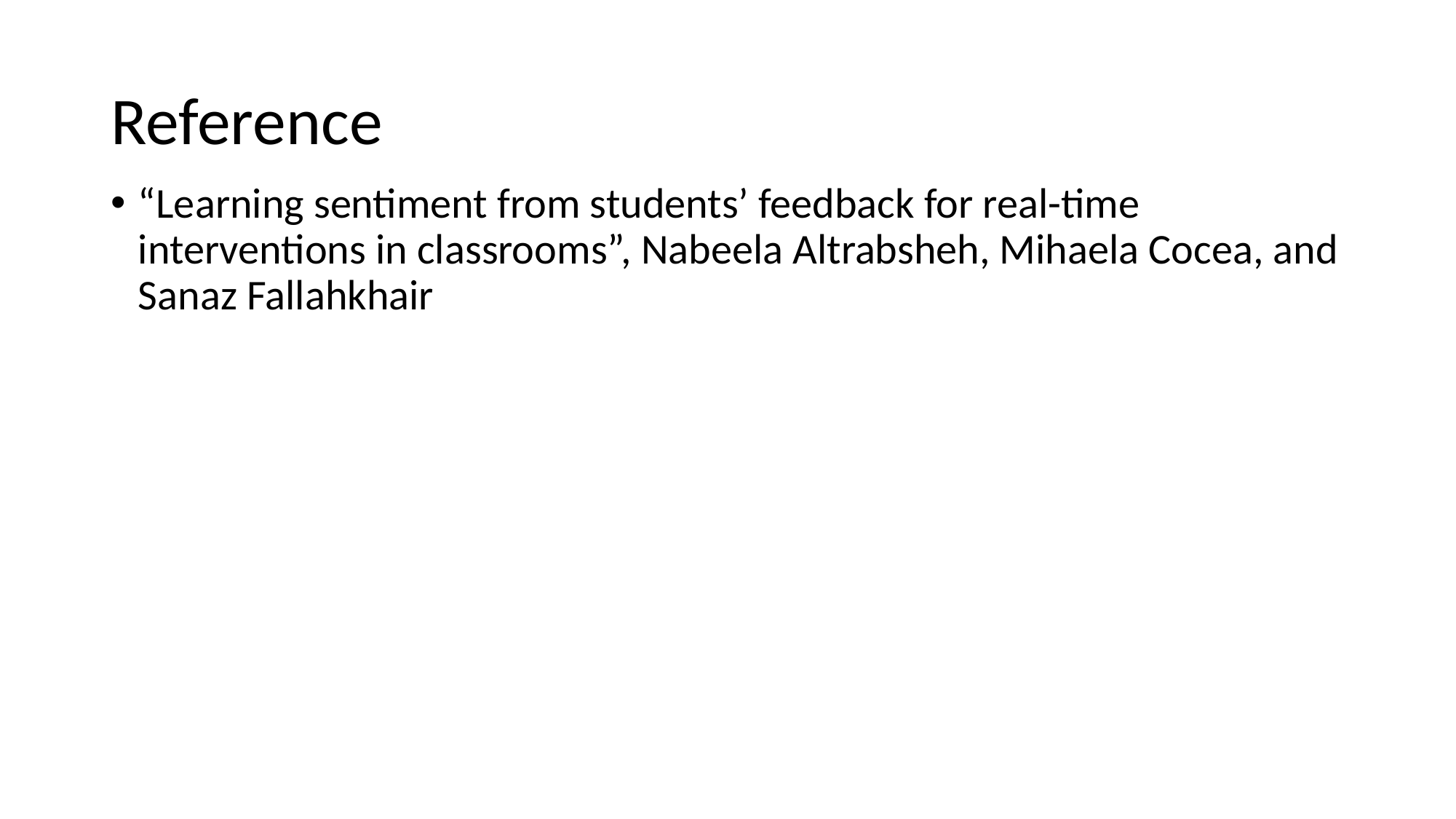

# Reference
“Learning sentiment from students’ feedback for real-time interventions in classrooms”, Nabeela Altrabsheh, Mihaela Cocea, and Sanaz Fallahkhair